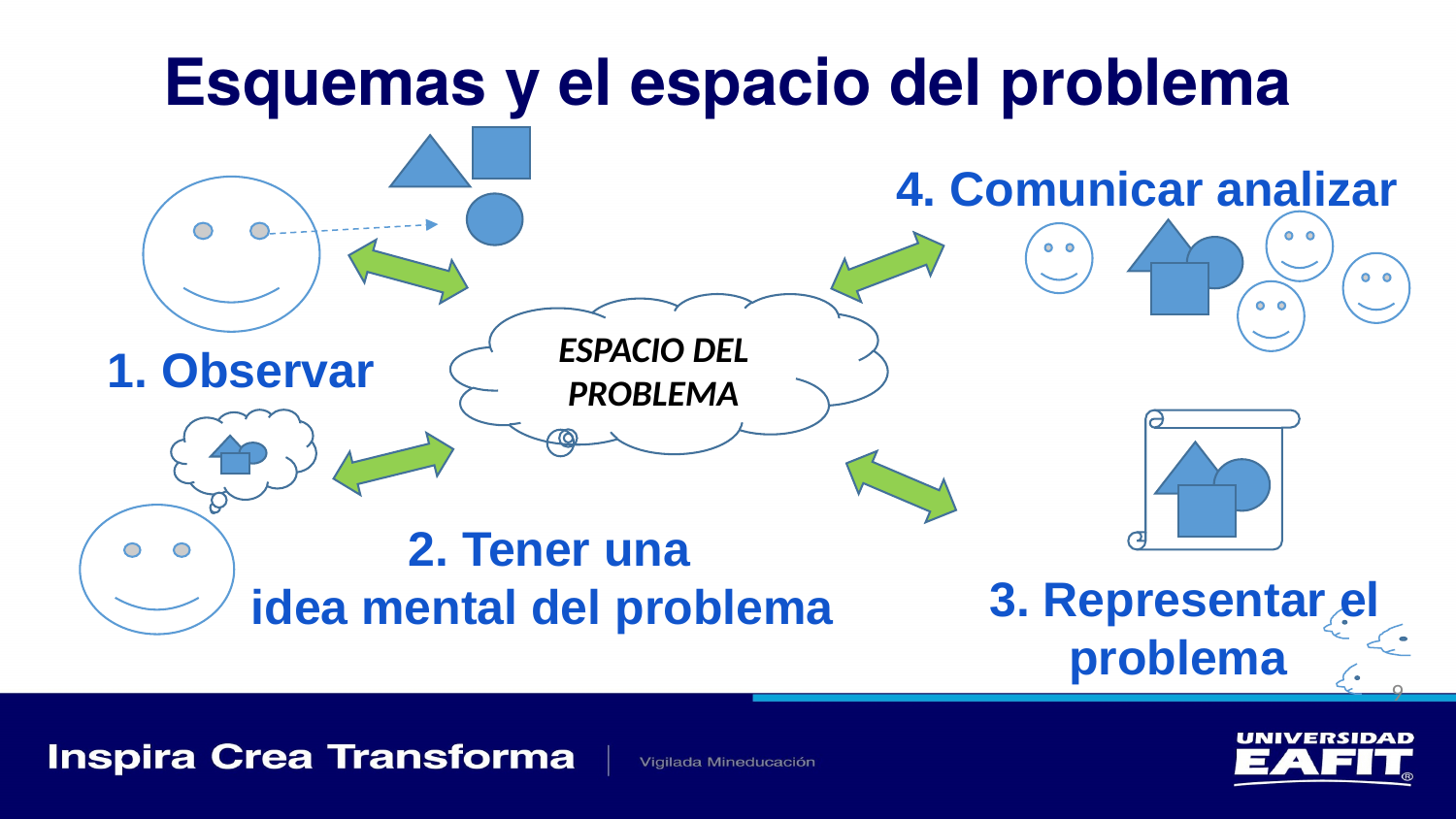

# Esquemas y el espacio del problema

 4. Comunicar analizar

ESPACIO DEL PROBLEMA
 1. Observar

 2. Tener una
idea mental del problema
 3. Representar el
problema

9